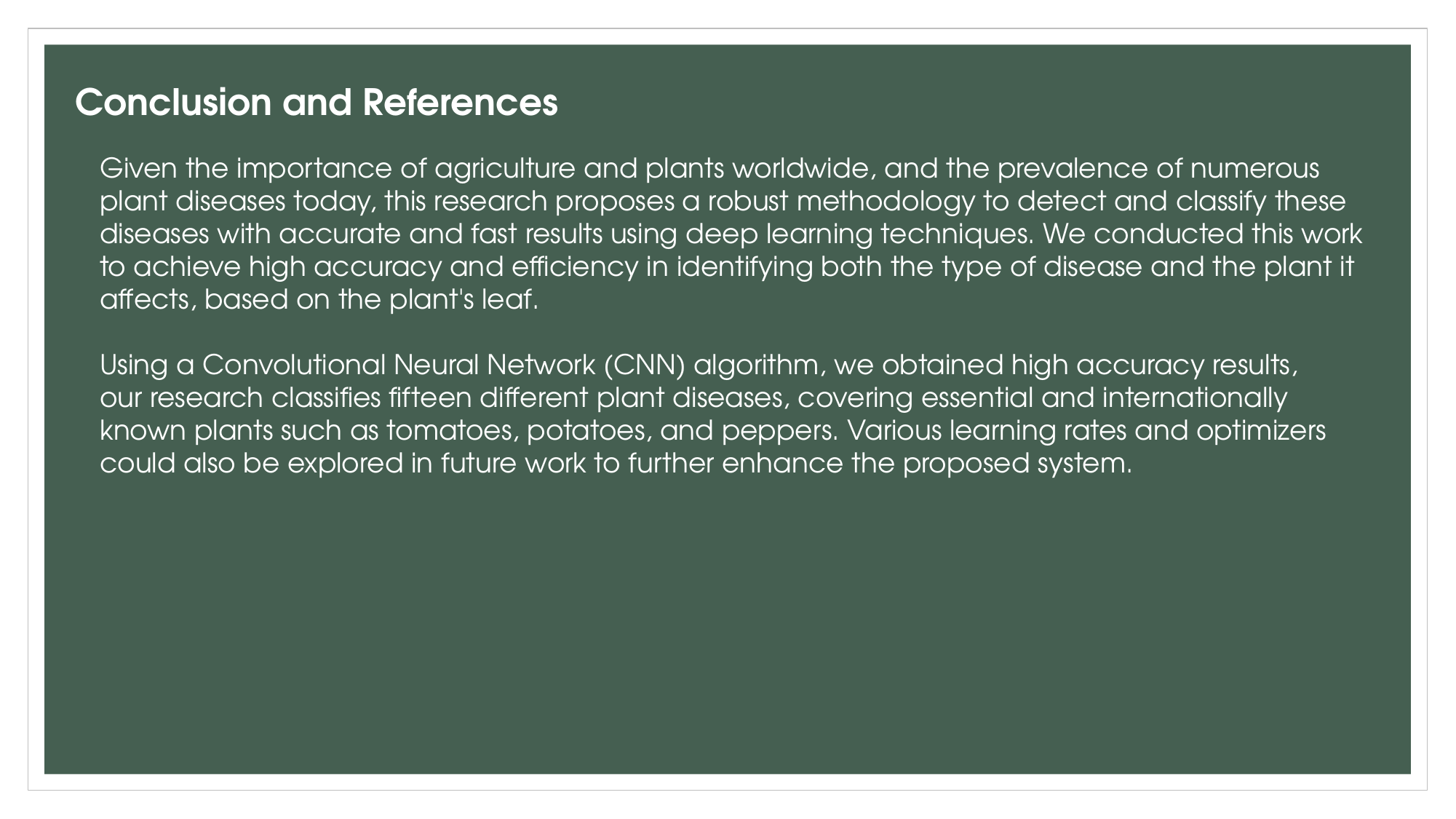

Conclusion and References
Given the importance of agriculture and plants worldwide, and the prevalence of numerous plant diseases today, this research proposes a robust methodology to detect and classify these diseases with accurate and fast results using deep learning techniques. We conducted this work to achieve high accuracy and efficiency in identifying both the type of disease and the plant it affects, based on the plant's leaf.

Using a Convolutional Neural Network (CNN) algorithm, we obtained high accuracy results,
our research classifies fifteen different plant diseases, covering essential and internationally known plants such as tomatoes, potatoes, and peppers. Various learning rates and optimizers could also be explored in future work to further enhance the proposed system.